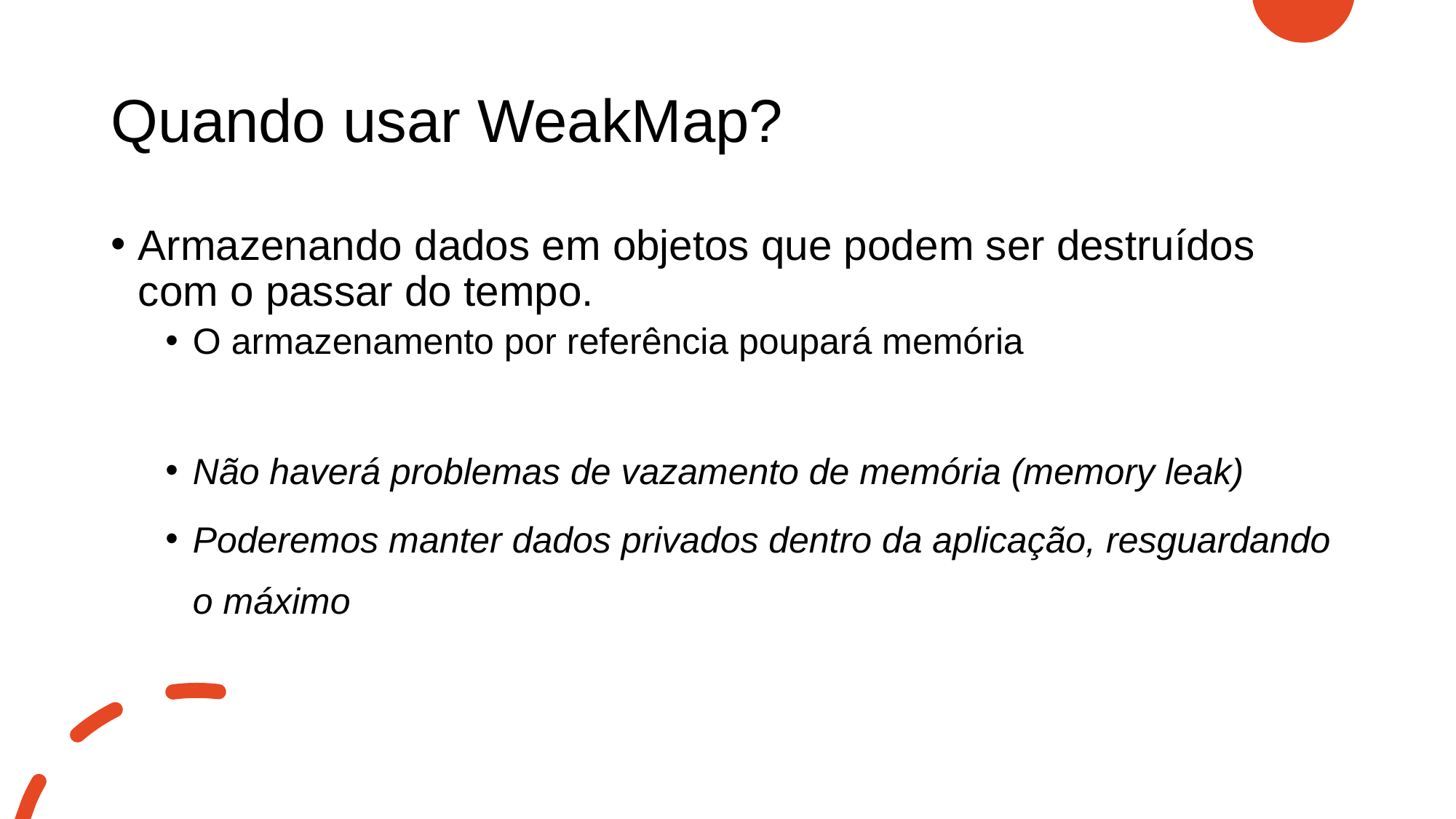

# Quando usar WeakMap?
Armazenando dados em objetos que podem ser destruídos com o passar do tempo.
O armazenamento por referência poupará memória

Não haverá problemas de vazamento de memória (memory leak)
Poderemos manter dados privados dentro da aplicação, resguardando o máximo